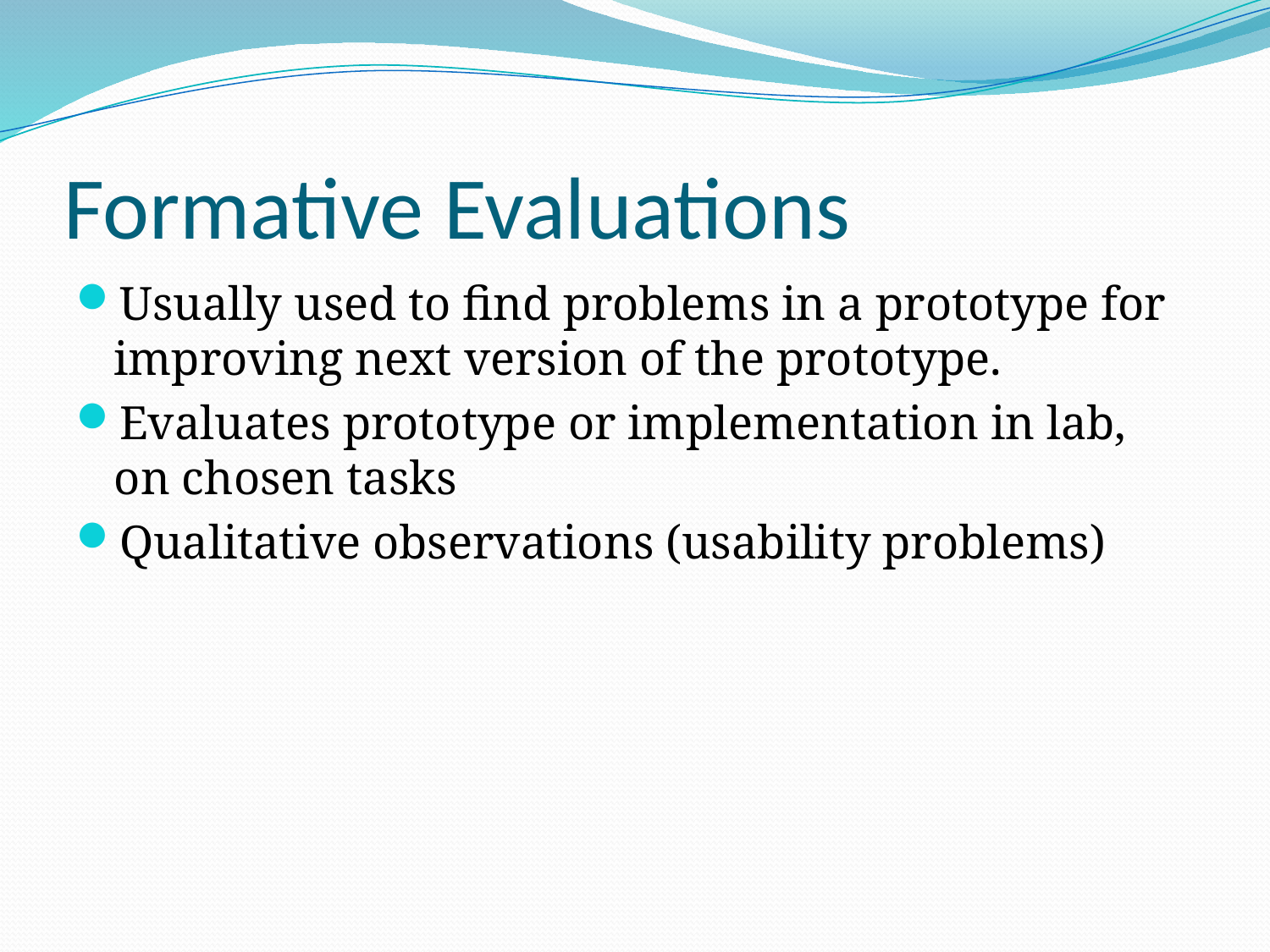

# Formative Evaluations
Usually used to find problems in a prototype for improving next version of the prototype.
Evaluates prototype or implementation in lab, on chosen tasks
Qualitative observations (usability problems)